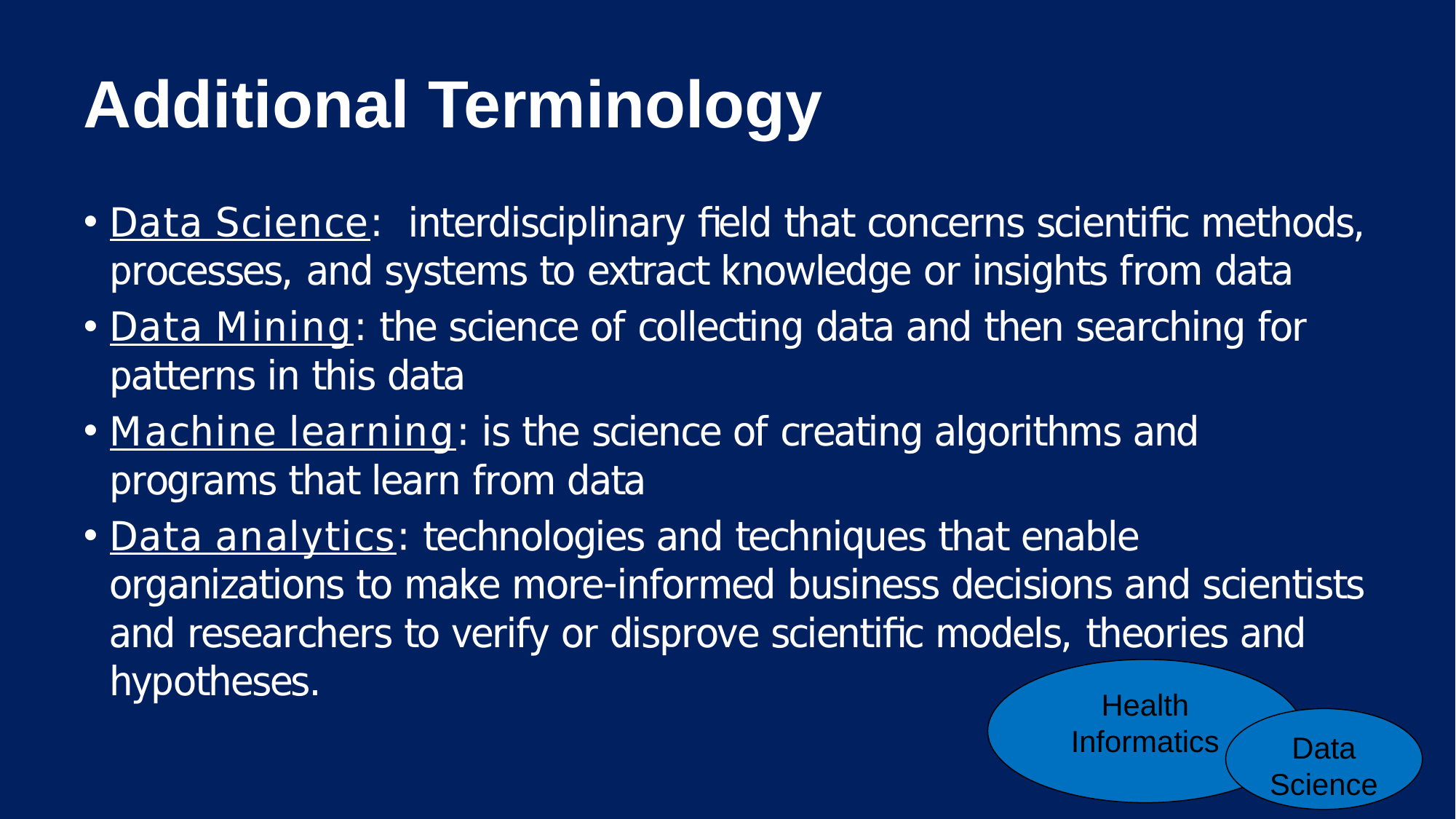

# Additional Terminology
Data Science:  interdisciplinary field that concerns scientific methods, processes, and systems to extract knowledge or insights from data
Data Mining: the science of collecting data and then searching for patterns in this data
Machine learning: is the science of creating algorithms and programs that learn from data
Data analytics: technologies and techniques that enable organizations to make more-informed business decisions and scientists and researchers to verify or disprove scientific models, theories and hypotheses.
Health Informatics
Data
Science